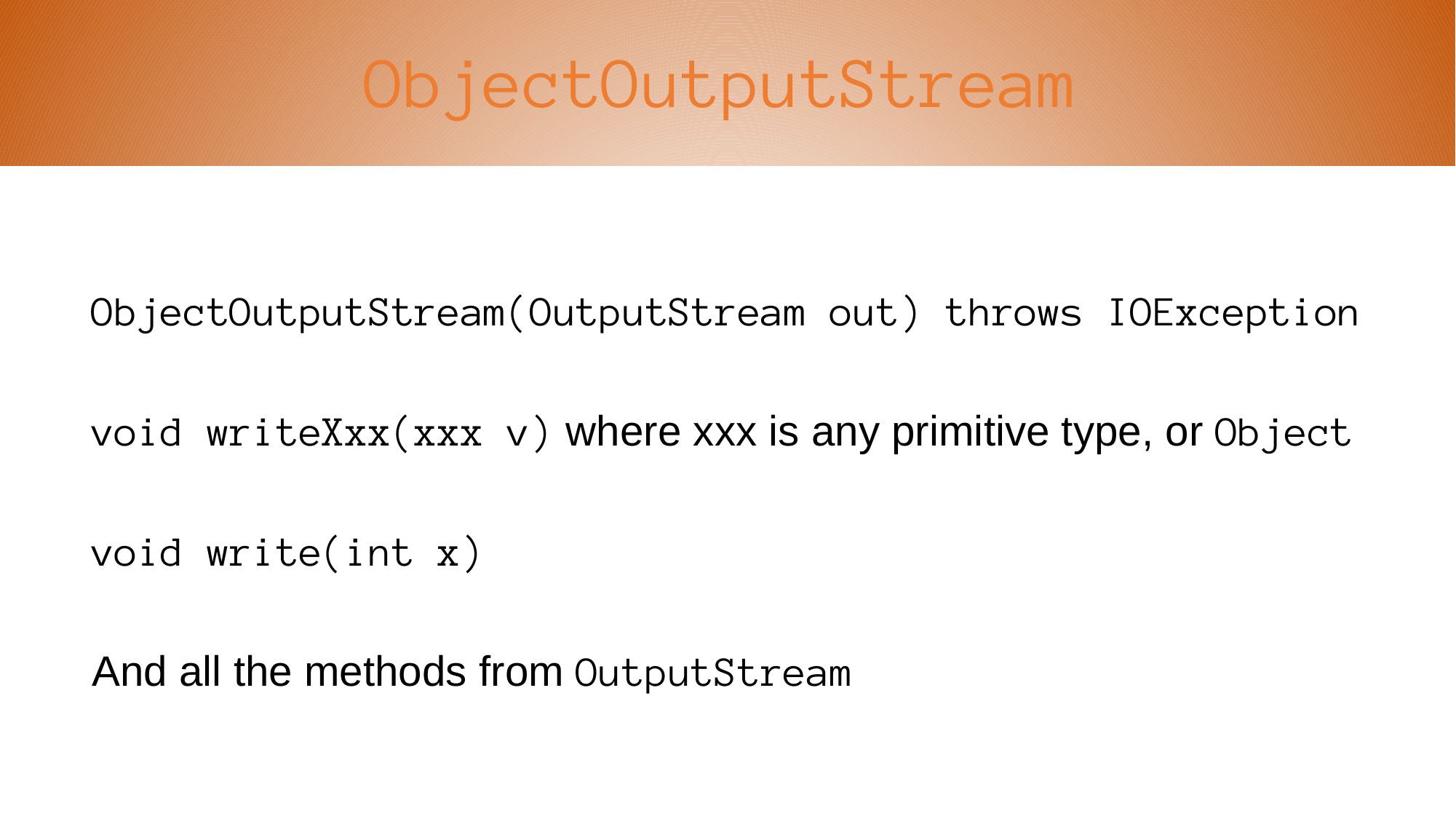

ObjectOutputStream

ObjectOutputStream(OutputStream out) throws IOException

void writeXxx(xxx v) where xxx is any primitive type, or Object

void write(int x)

And all the methods from OutputStream